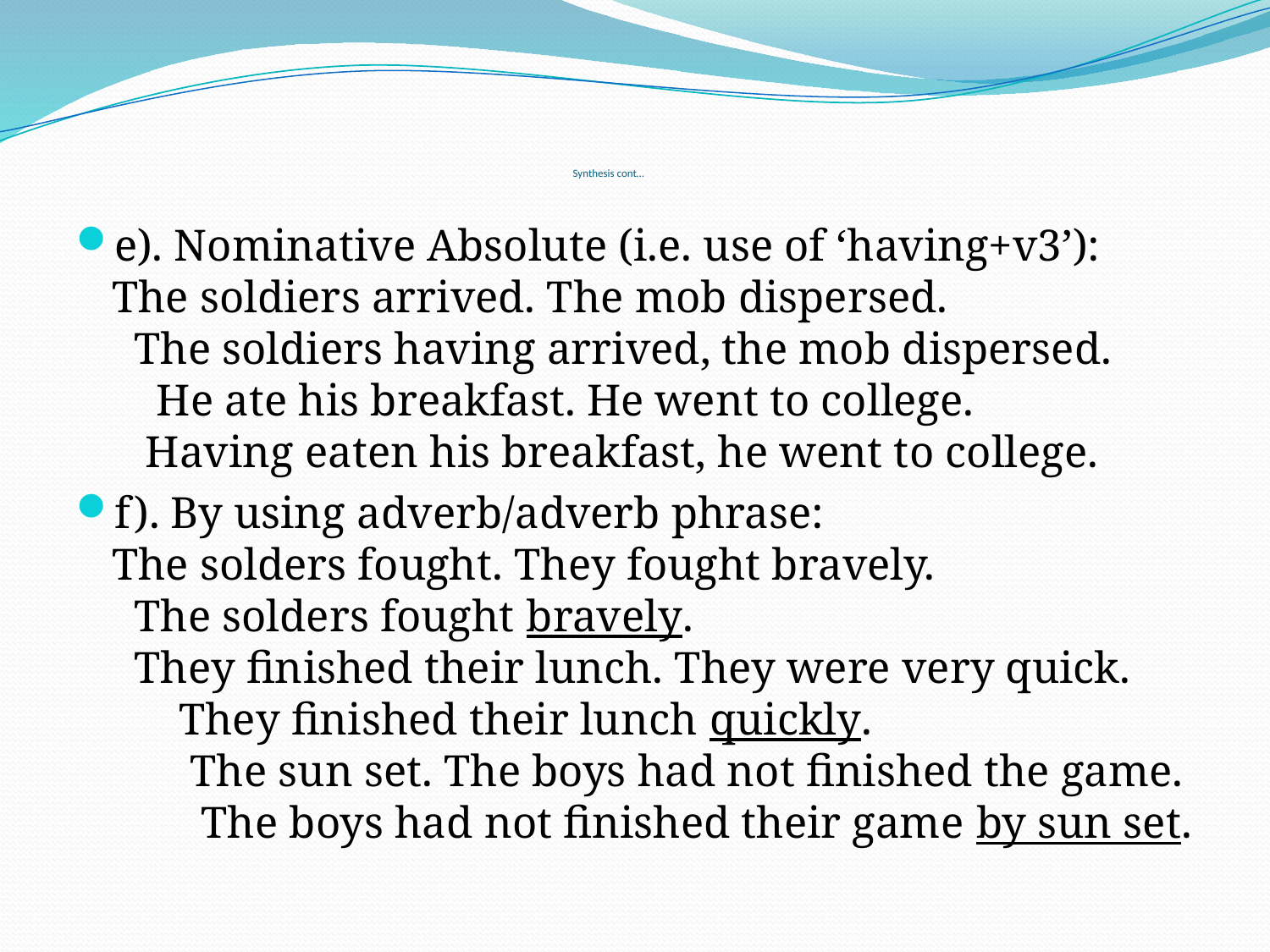

# Synthesis cont…
e). Nominative Absolute (i.e. use of ‘having+v3’):         The soldiers arrived. The mob dispersed.                        The soldiers having arrived, the mob dispersed.            He ate his breakfast. He went to college.                       Having eaten his breakfast, he went to college.
f). By using adverb/adverb phrase:                                 The solders fought. They fought bravely.                         The solders fought bravely.                                               They finished their lunch. They were very quick.            They finished their lunch quickly.                                    The sun set. The boys had not finished the game.         The boys had not finished their game by sun set.